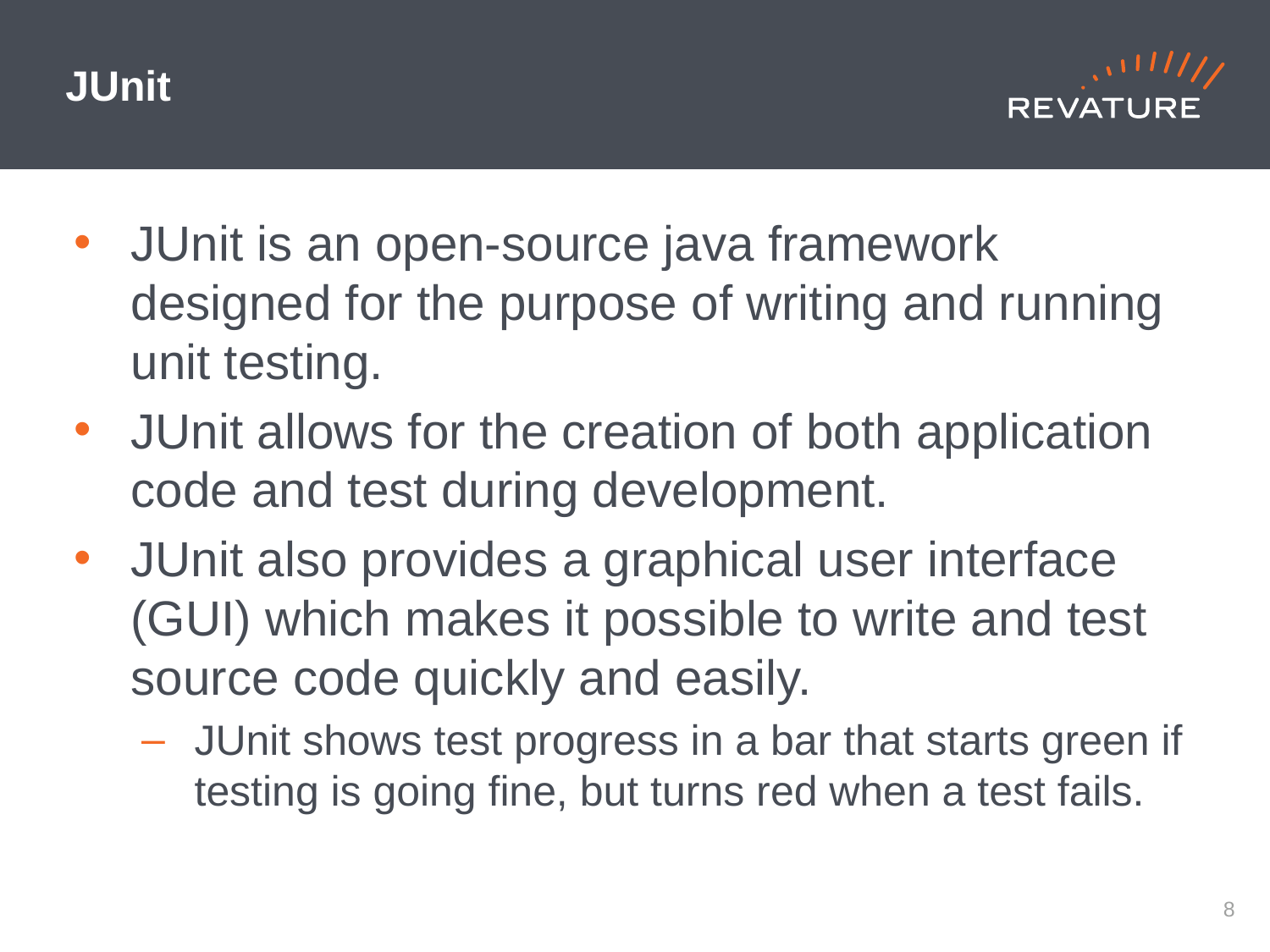

# JUnit
JUnit is an open-source java framework designed for the purpose of writing and running unit testing.
JUnit allows for the creation of both application code and test during development.
JUnit also provides a graphical user interface (GUI) which makes it possible to write and test source code quickly and easily.
JUnit shows test progress in a bar that starts green if testing is going fine, but turns red when a test fails.
Opinionated, wants code written in a certain way
8